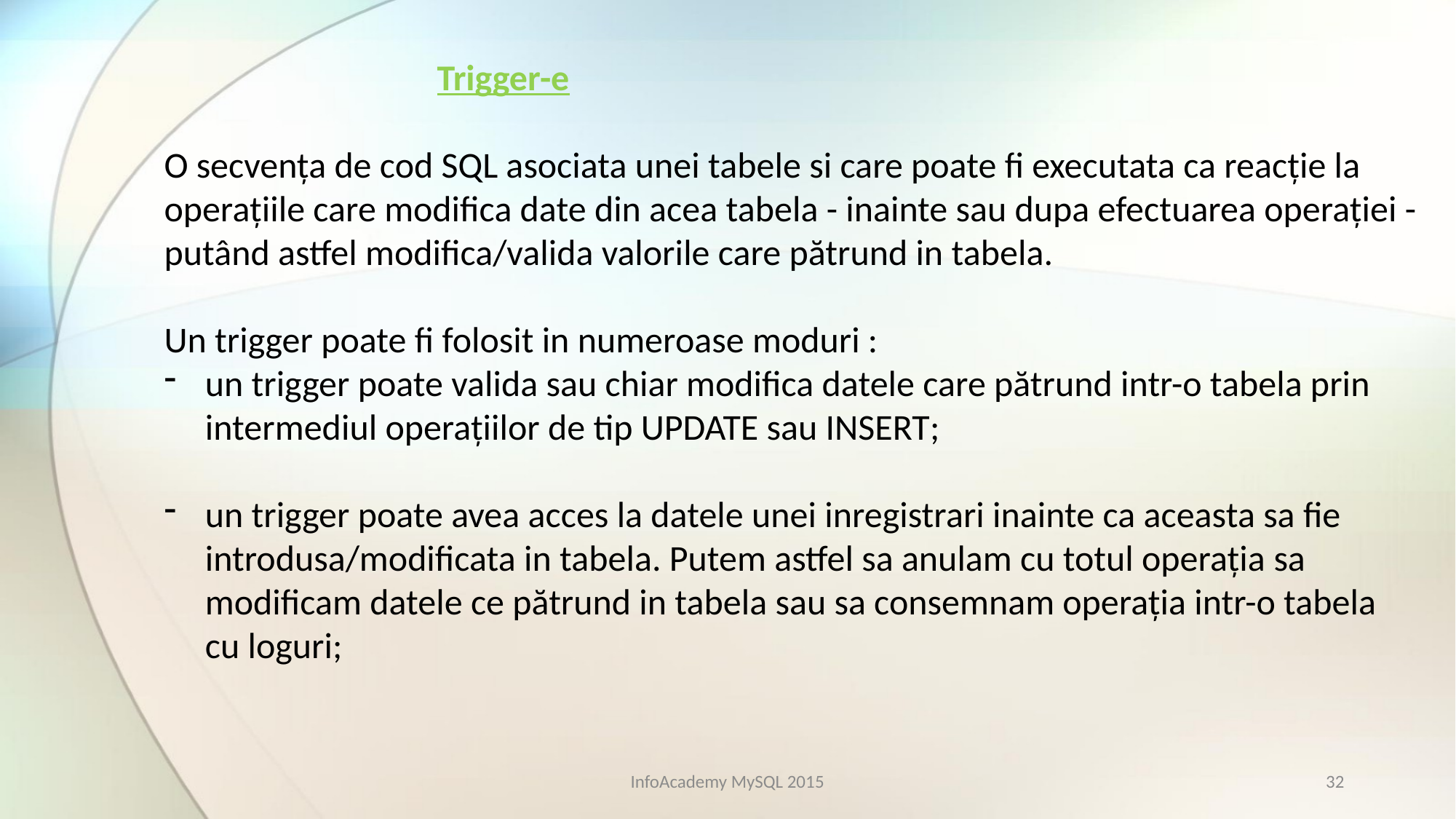

Trigger-e

O secvenţa de cod SQL asociata unei tabele si care poate fi executata ca reacţie la operaţiile care modifica date din acea tabela - inainte sau dupa efectuarea operaţiei - putând astfel modifica/valida valorile care pătrund in tabela.

Un trigger poate fi folosit in numeroase moduri :
un trigger poate valida sau chiar modifica datele care pătrund intr-o tabela prin intermediul operaţiilor de tip UPDATE sau INSERT;

un trigger poate avea acces la datele unei inregistrari inainte ca aceasta sa fie introdusa/modificata in tabela. Putem astfel sa anulam cu totul operaţia sa modificam datele ce pătrund in tabela sau sa consemnam operaţia intr-o tabela cu loguri;
InfoAcademy MySQL 2015
32